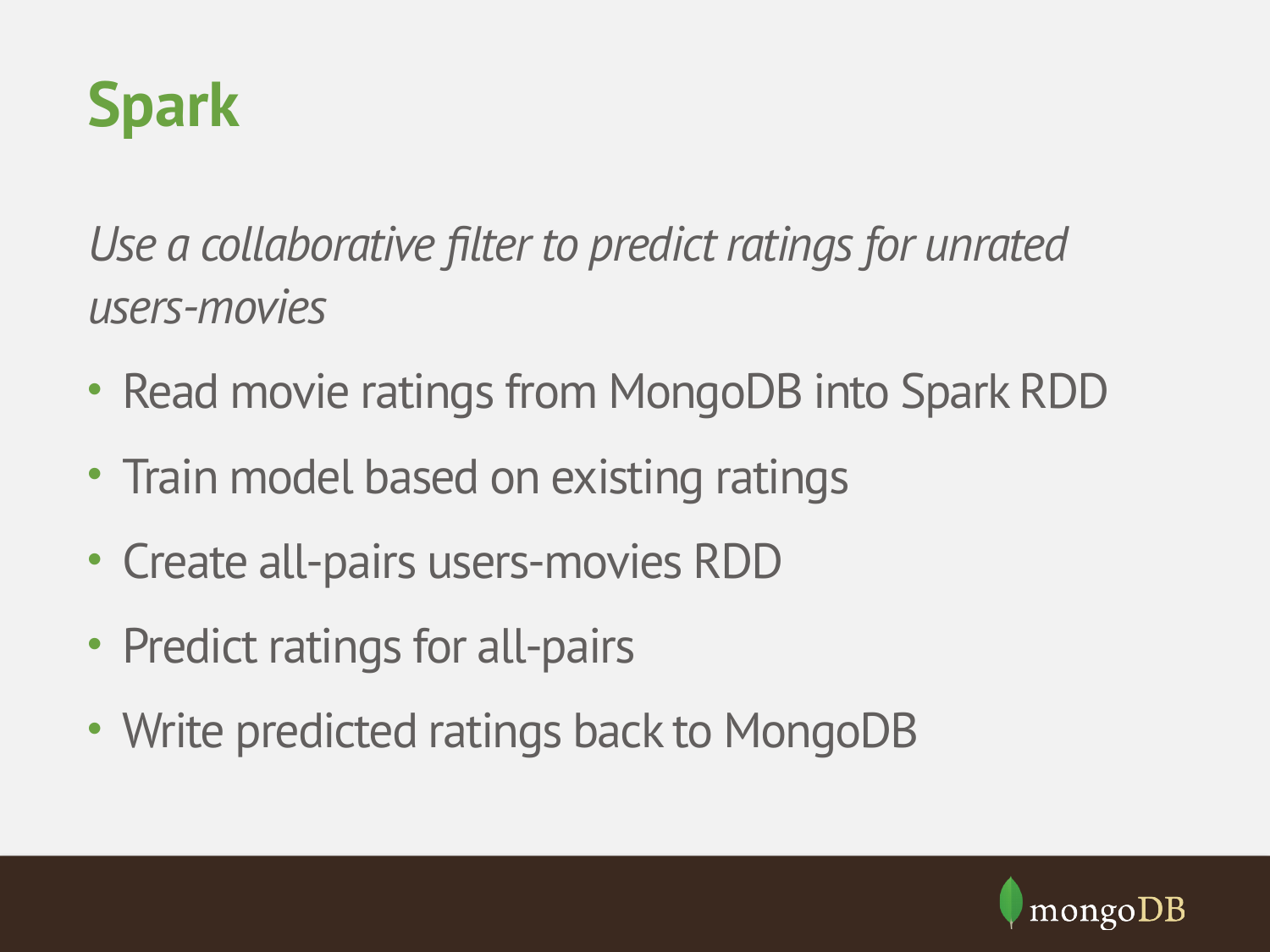

# Spark
Use a collaborative filter to predict ratings for unrated users-movies
Read movie ratings from MongoDB into Spark RDD
Train model based on existing ratings
Create all-pairs users-movies RDD
Predict ratings for all-pairs
Write predicted ratings back to MongoDB